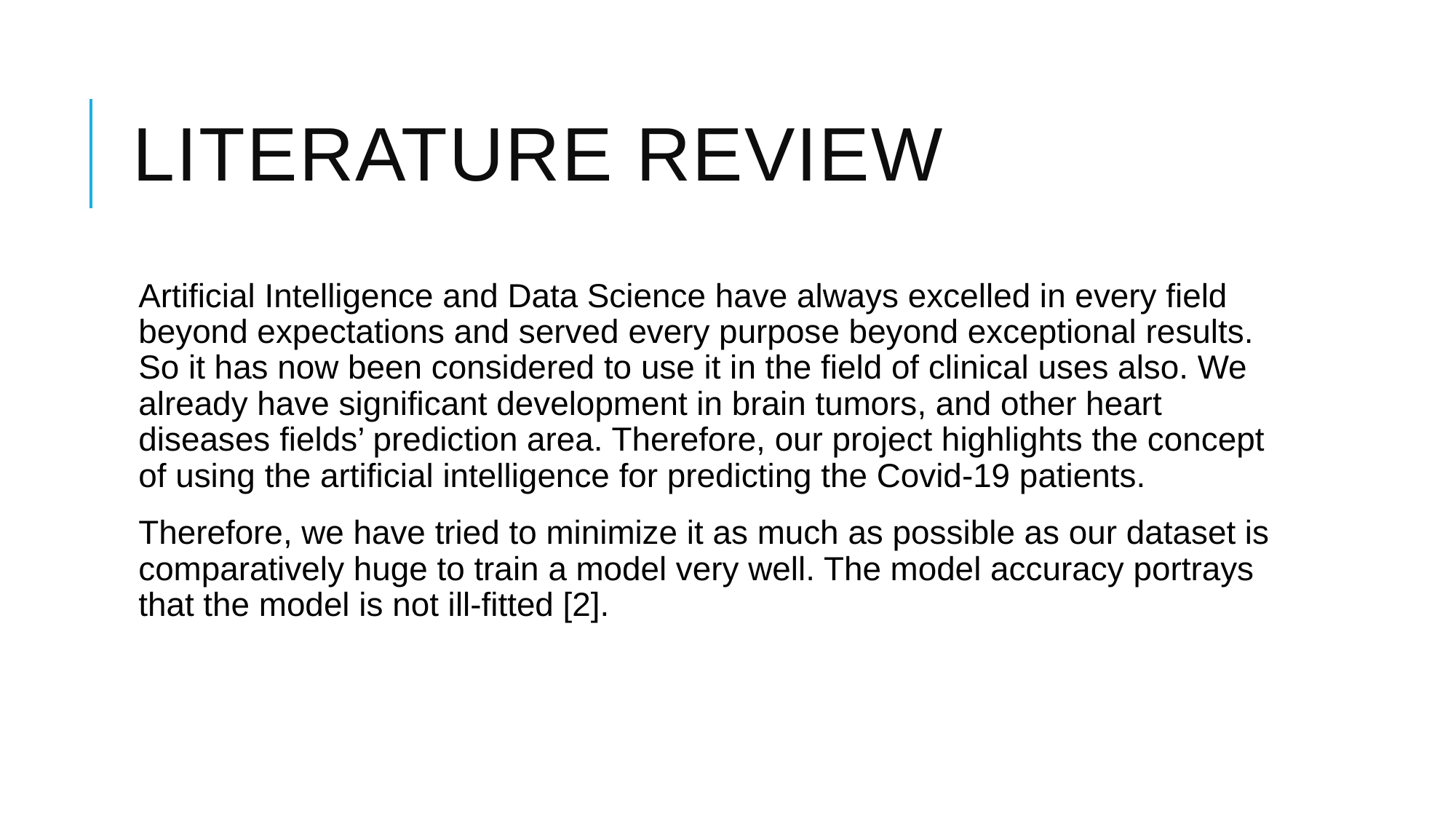

# LITERATURE REVIEW
Artificial Intelligence and Data Science have always excelled in every field beyond expectations and served every purpose beyond exceptional results. So it has now been considered to use it in the field of clinical uses also. We already have significant development in brain tumors, and other heart diseases fields’ prediction area. Therefore, our project highlights the concept of using the artificial intelligence for predicting the Covid-19 patients.
Therefore, we have tried to minimize it as much as possible as our dataset is comparatively huge to train a model very well. The model accuracy portrays that the model is not ill-fitted [2].